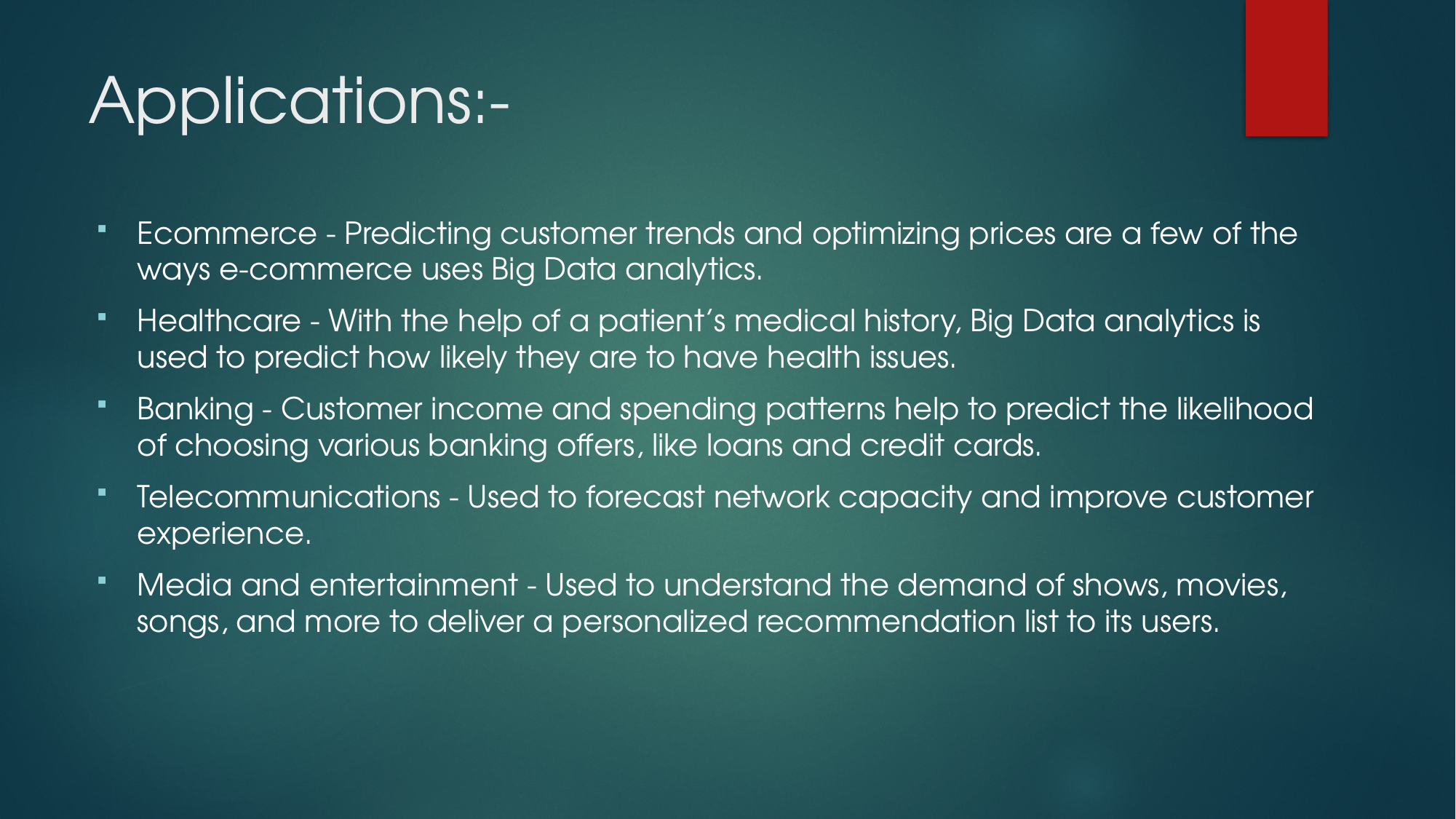

# Applications:-

Ecommerce - Predicting customer trends and optimizing prices are a few of the ways e-commerce uses Big Data analytics.
Healthcare - With the help of a patient’s medical history, Big Data analytics is used to predict how likely they are to have health issues.
Banking - Customer income and spending patterns help to predict the likelihood of choosing various banking offers, like loans and credit cards.
Telecommunications - Used to forecast network capacity and improve customer experience.
Media and entertainment - Used to understand the demand of shows, movies, songs, and more to deliver a personalized recommendation list to its users.